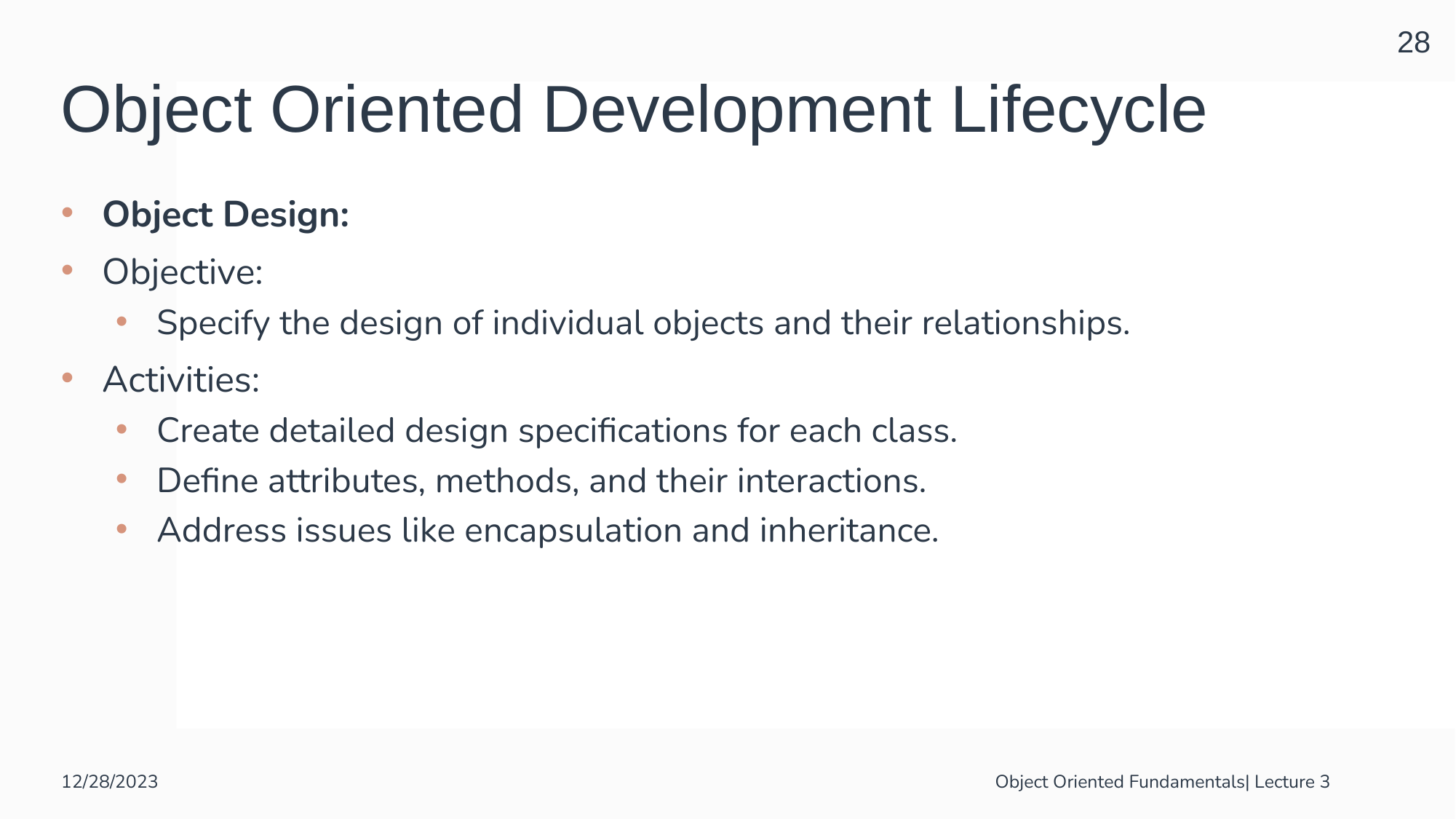

28
# Object Oriented Development Lifecycle
Object Design:
Objective:
Specify the design of individual objects and their relationships.
Activities:
Create detailed design specifications for each class.
Define attributes, methods, and their interactions.
Address issues like encapsulation and inheritance.
12/28/2023
Object Oriented Fundamentals| Lecture 3